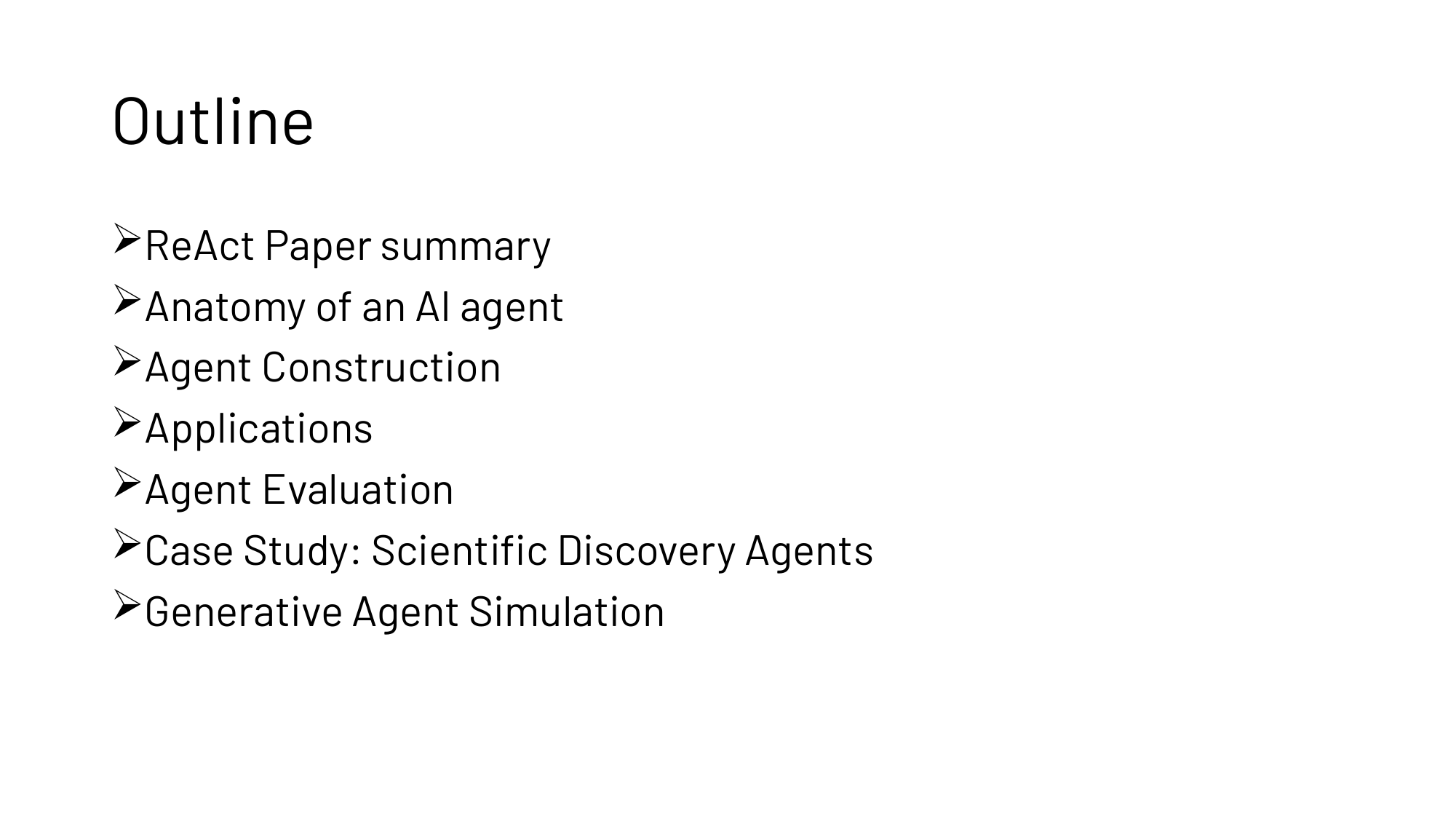

# Outline
ReAct Paper summary
Anatomy of an AI agent
Agent Construction
Applications
Agent Evaluation
Case Study: Scientific Discovery Agents
Generative Agent Simulation